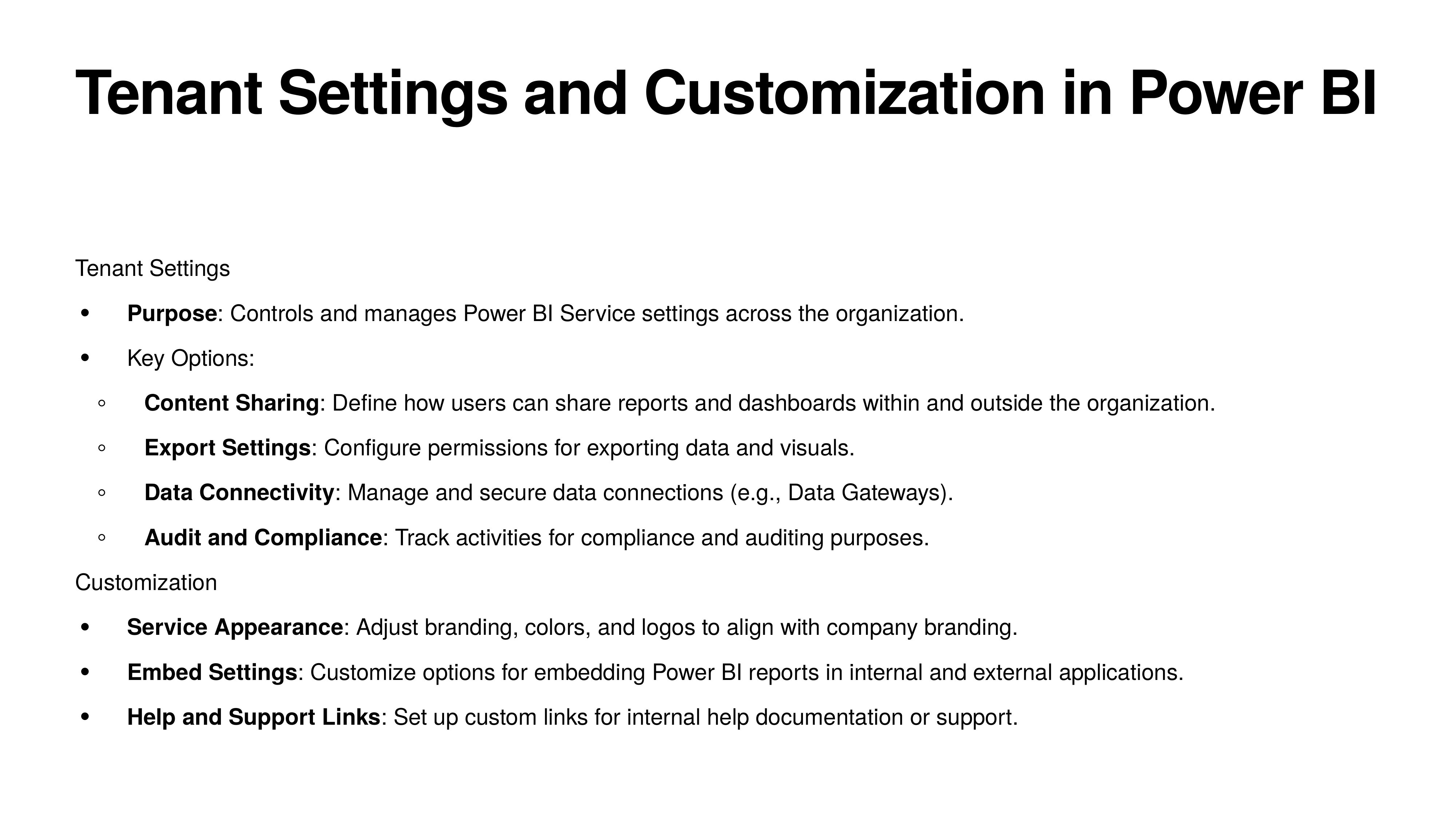

# Tenant Settings and Customization in Power BI

Tenant Settings
Purpose: Controls and manages Power BI Service settings across the organization.
Key Options:
Content Sharing: Define how users can share reports and dashboards within and outside the organization.
Export Settings: Configure permissions for exporting data and visuals.
Data Connectivity: Manage and secure data connections (e.g., Data Gateways).
Audit and Compliance: Track activities for compliance and auditing purposes.
Customization
Service Appearance: Adjust branding, colors, and logos to align with company branding.
Embed Settings: Customize options for embedding Power BI reports in internal and external applications.
Help and Support Links: Set up custom links for internal help documentation or support.